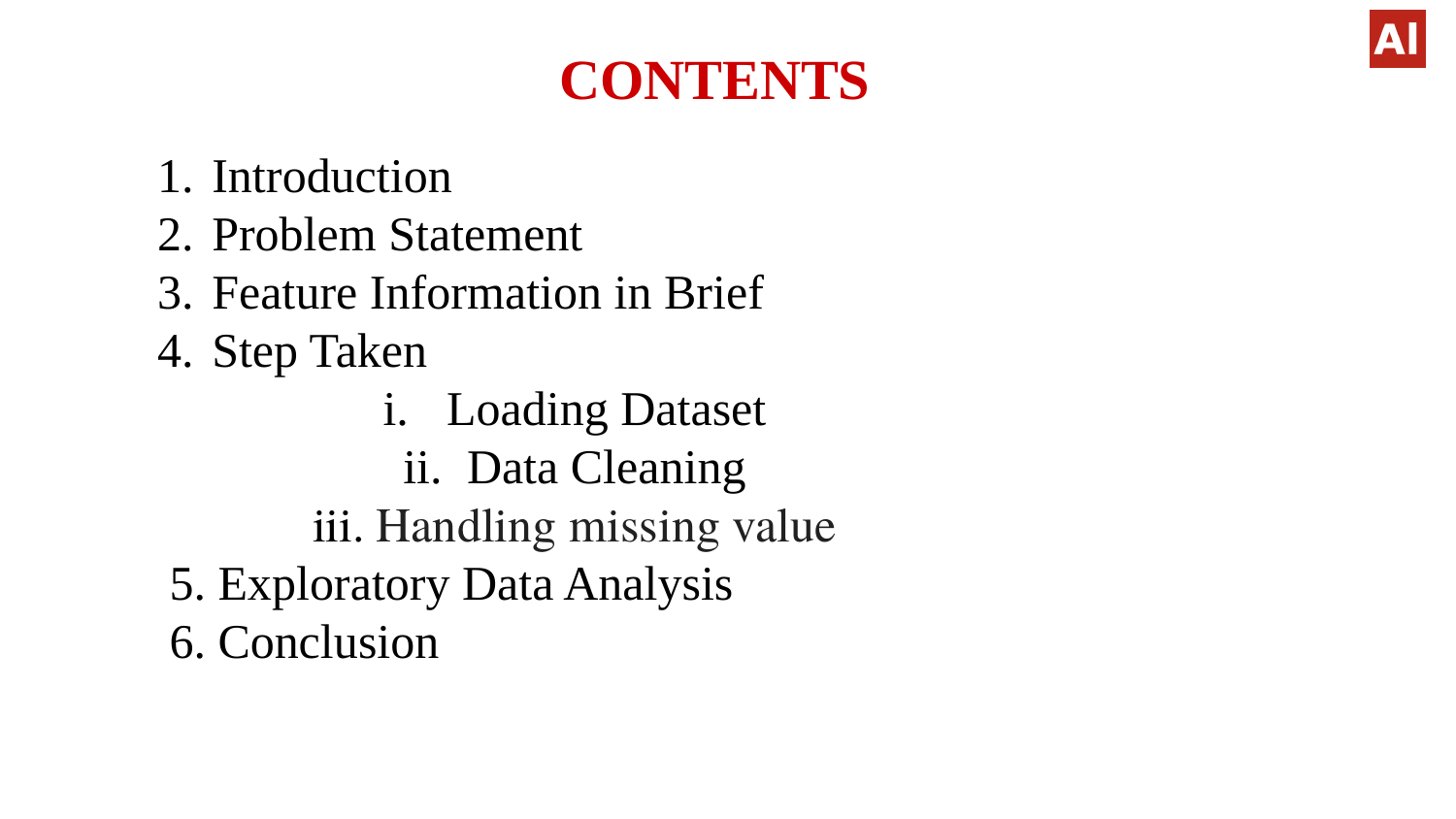

# CONTENTS
Introduction
Problem Statement
Feature Information in Brief
Step Taken
Loading Dataset
Data Cleaning
Handling missing value
 5. Exploratory Data Analysis
 6. Conclusion